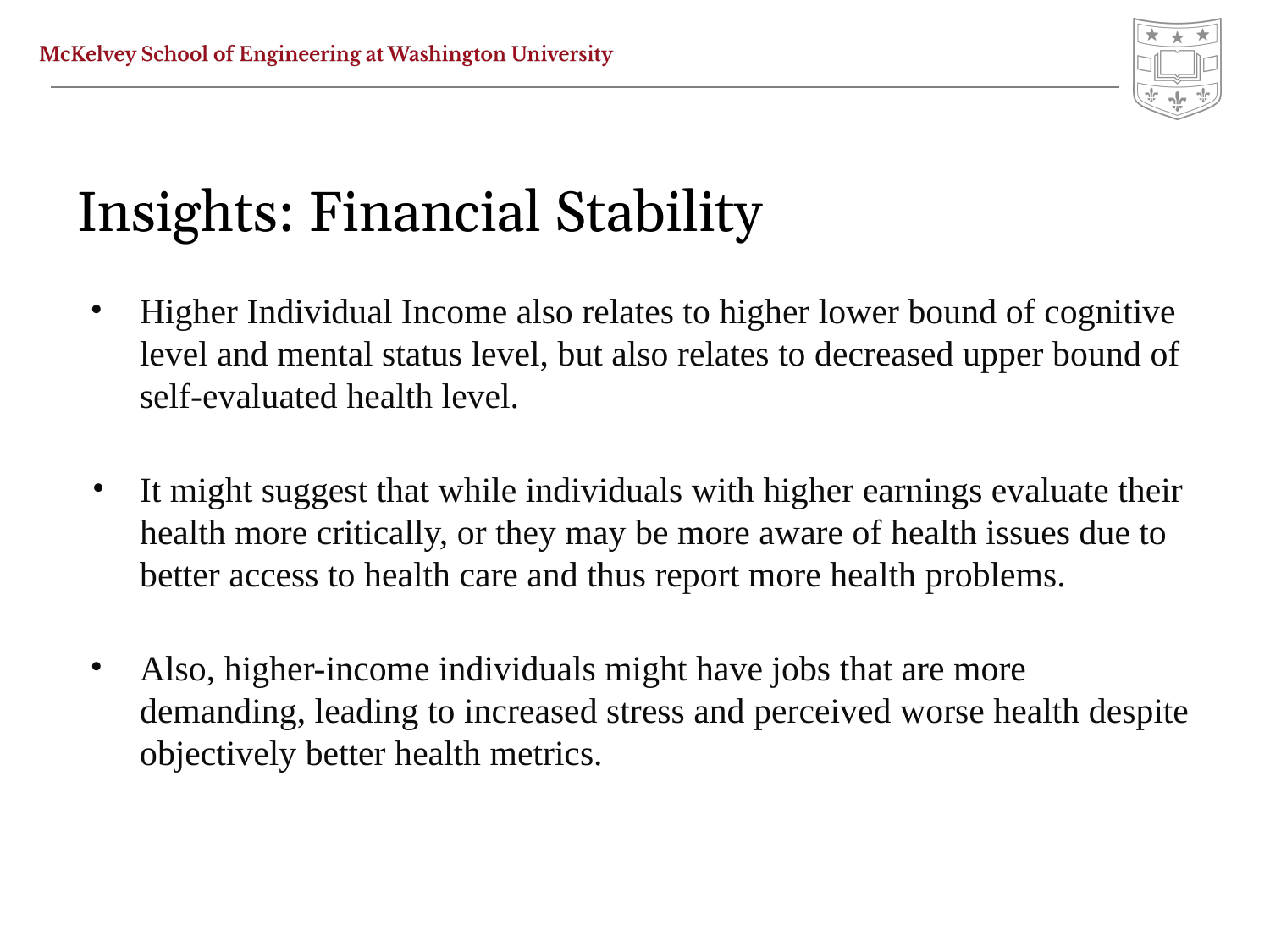

# Insights: Financial Stability
Higher Individual Income also relates to higher lower bound of cognitive level and mental status level, but also relates to decreased upper bound of self-evaluated health level.

It might suggest that while individuals with higher earnings evaluate their health more critically, or they may be more aware of health issues due to better access to health care and thus report more health problems.

Also, higher-income individuals might have jobs that are more demanding, leading to increased stress and perceived worse health despite objectively better health metrics.